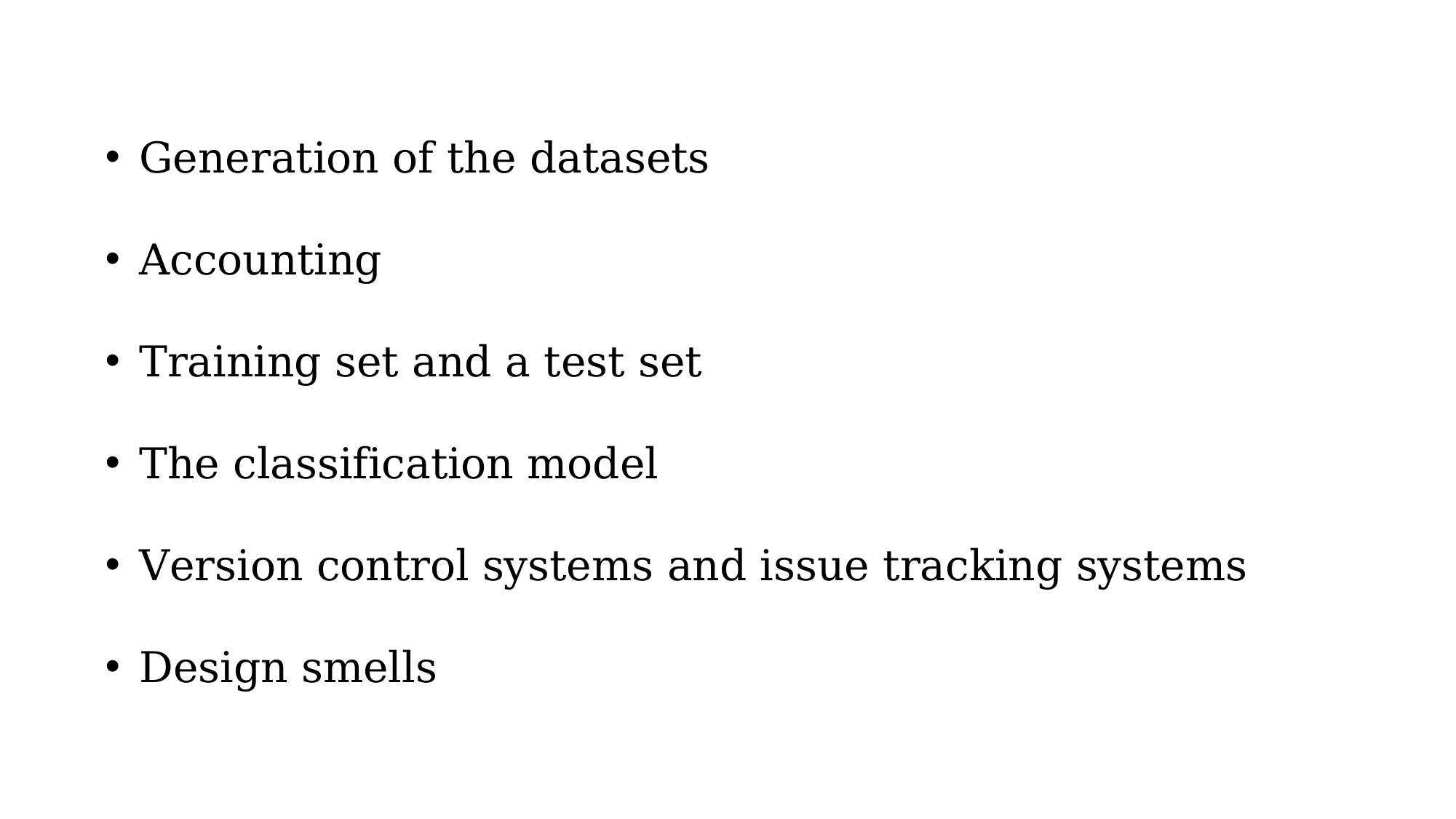

Generation of the datasets

Accounting

Training set and a test set

The classification model

Version control systems and issue tracking systems

Design smells